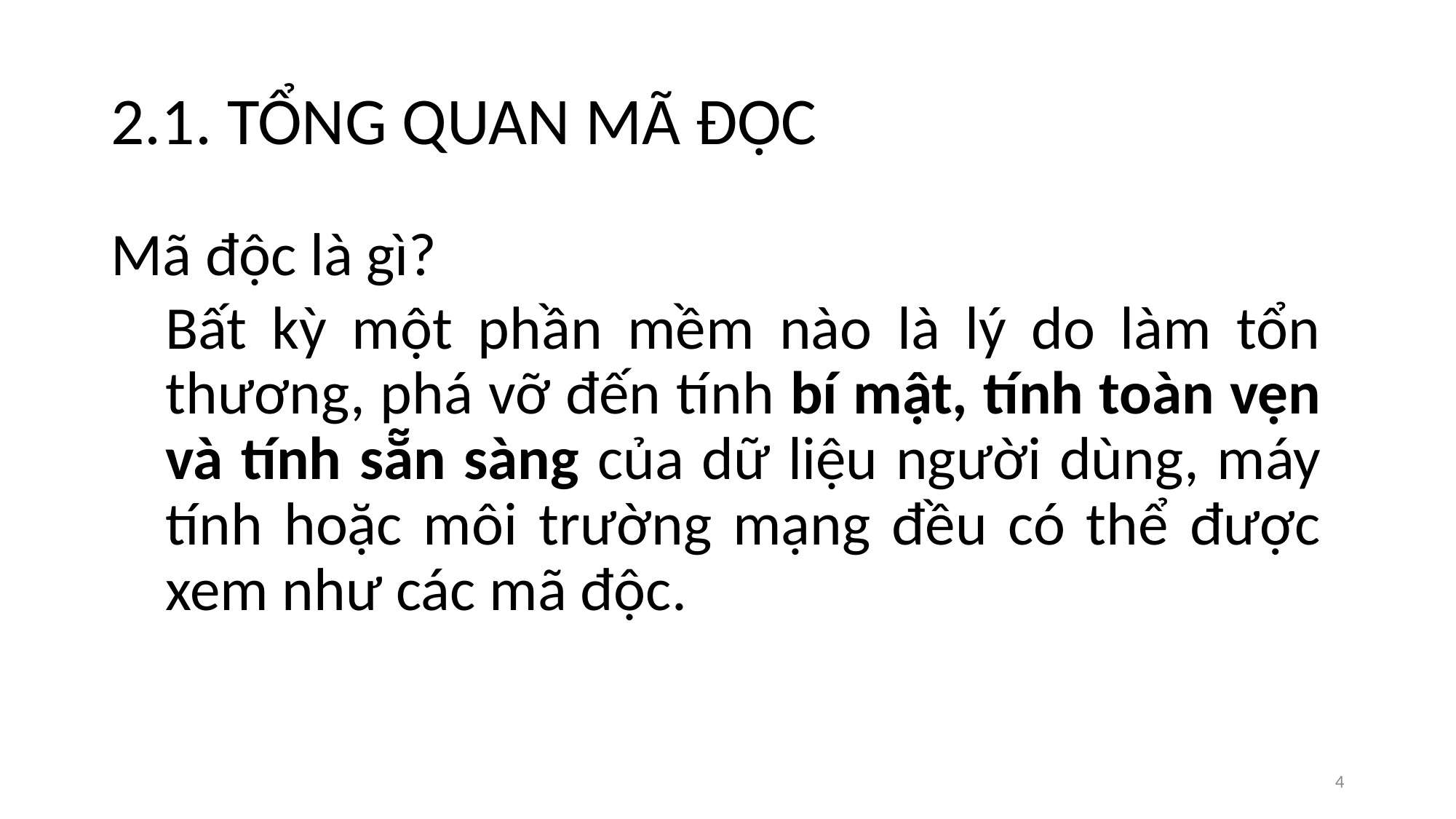

# 2.1. TỔNG QUAN MÃ ĐỘC
Mã độc là gì?
Bất kỳ một phần mềm nào là lý do làm tổn thương, phá vỡ đến tính bí mật, tính toàn vẹn và tính sẵn sàng của dữ liệu người dùng, máy tính hoặc môi trường mạng đều có thể được xem như các mã độc.
4